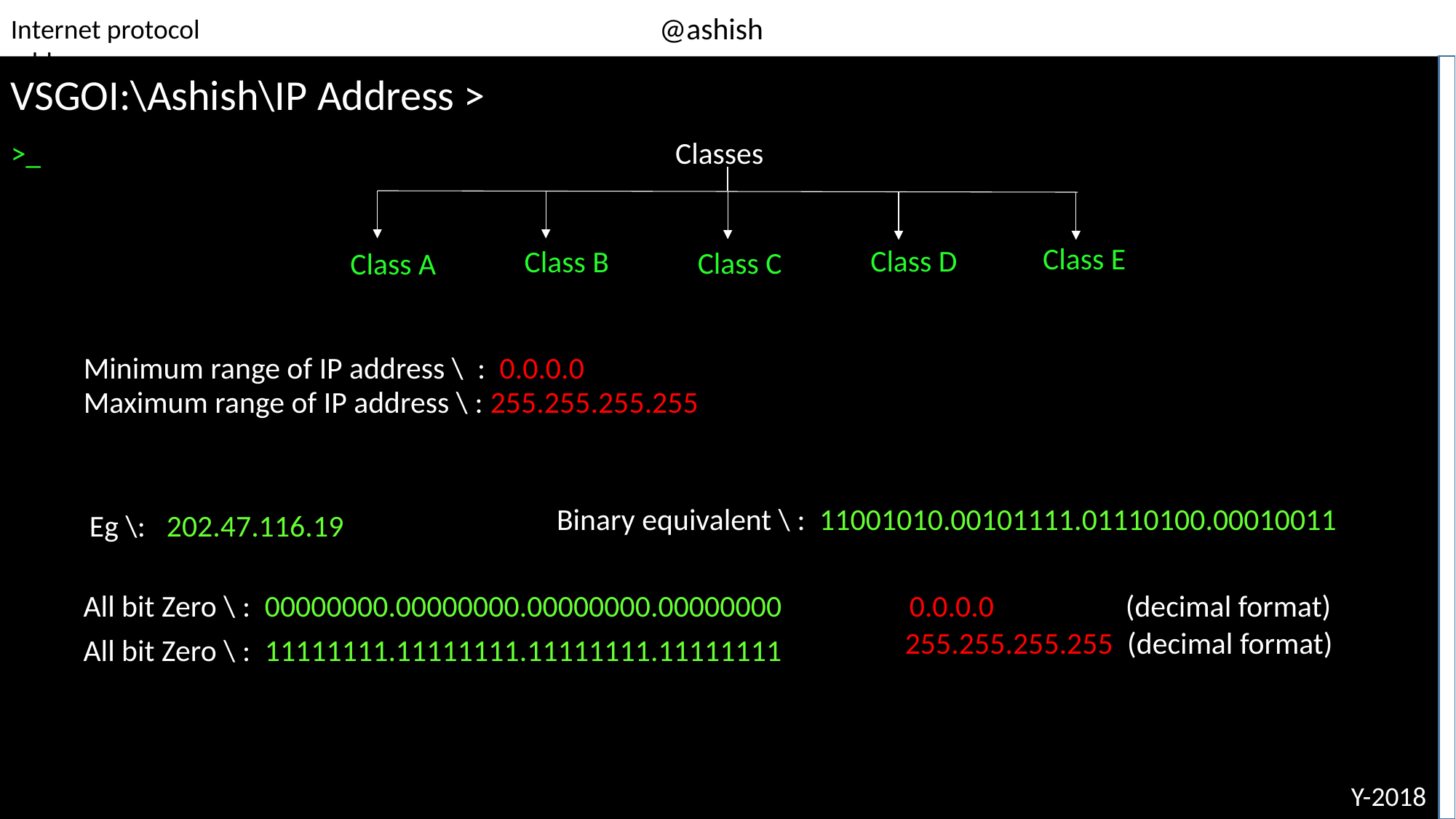

@ashish
Internet protocol address
VSGOI:\Ashish\IP Address >
>_
Classes
Class E
Class D
Class B
Class C
Class A
@  A  S  H  I  S  H
Minimum range of IP address \  :  0.0.0.0
Maximum range of IP address \ : 255.255.255.255
Binary equivalent \ :  11001010.00101111.01110100.00010011
Eg \:   202.47.116.19
All bit Zero \ :  00000000.00000000.00000000.00000000
0.0.0.0                   (decimal format)
255.255.255.255  (decimal format)
All bit Zero \ :  11111111.11111111.11111111.11111111
Y-2018